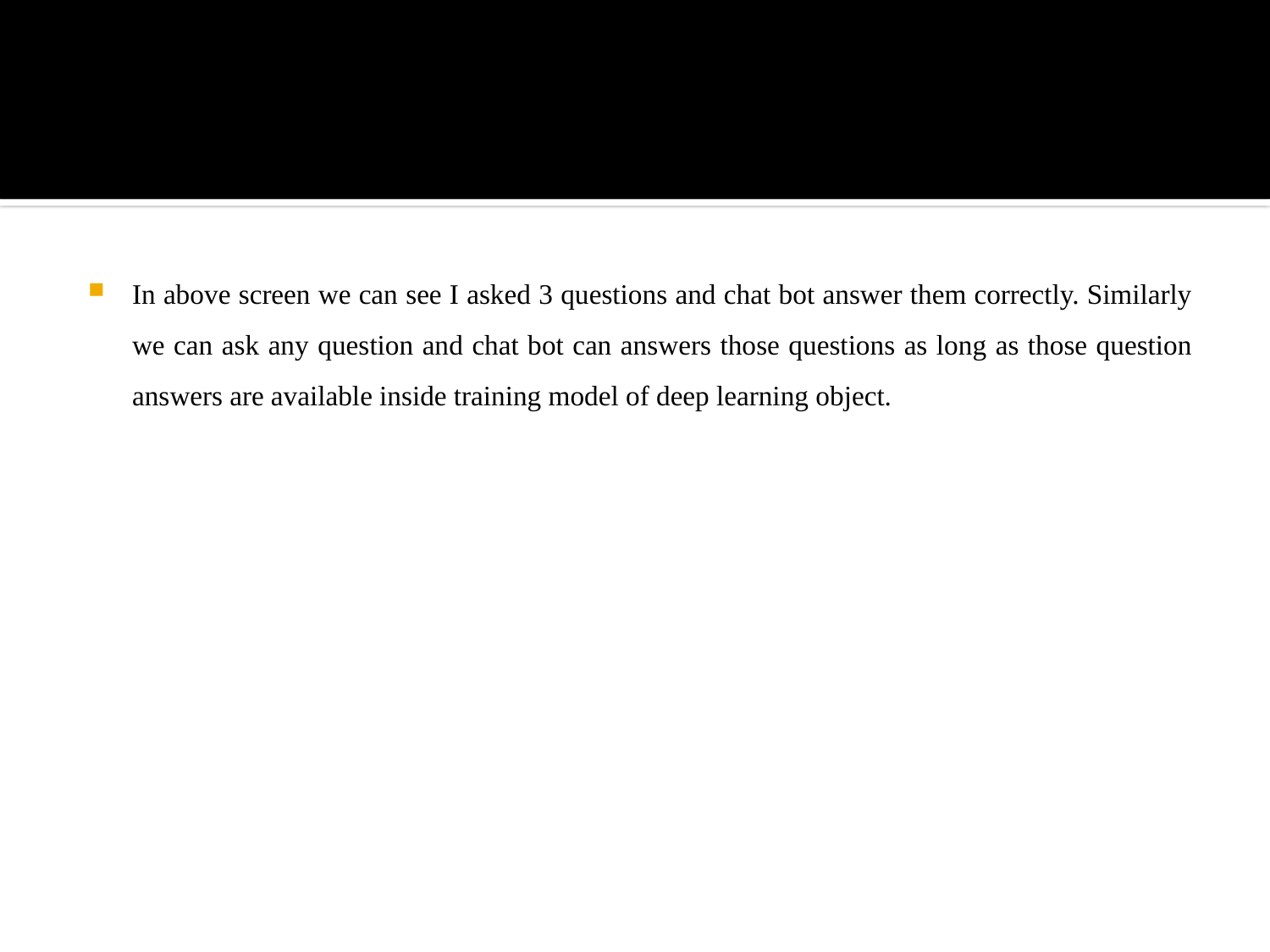

In above screen we can see I asked 3 questions and chat bot answer them correctly. Similarly we can ask any question and chat bot can answers those questions as long as those question answers are available inside training model of deep learning object.